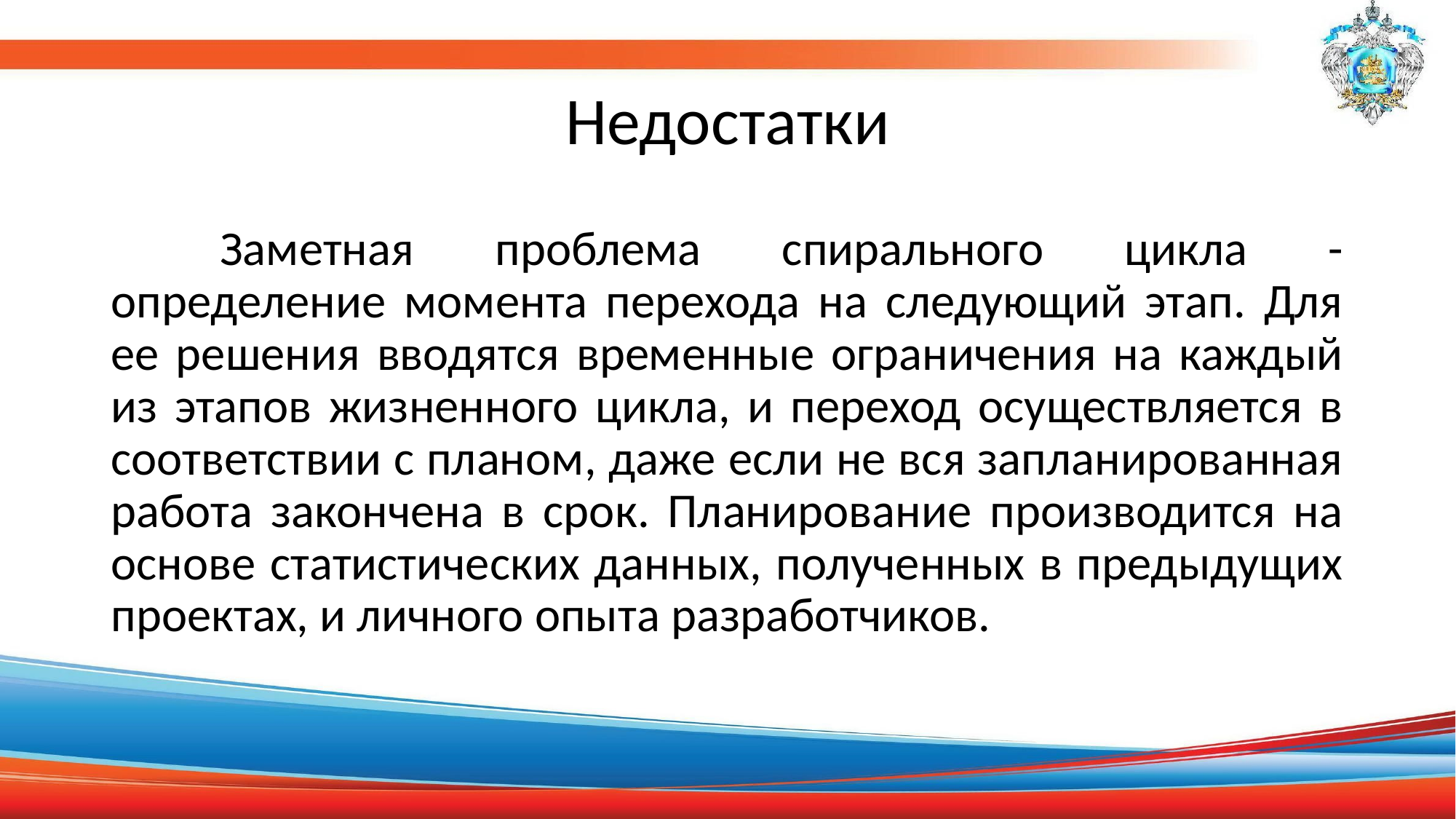

# Недостатки
	Заметная проблема спирального цикла - определение момента перехода на следующий этап. Для ее решения вводятся временные ограничения на каждый из этапов жизненного цикла, и переход осуществляется в соответствии с планом, даже если не вся запланированная работа закончена в срок. Планирование производится на основе статистических данных, полученных в предыдущих проектах, и личного опыта разработчиков.